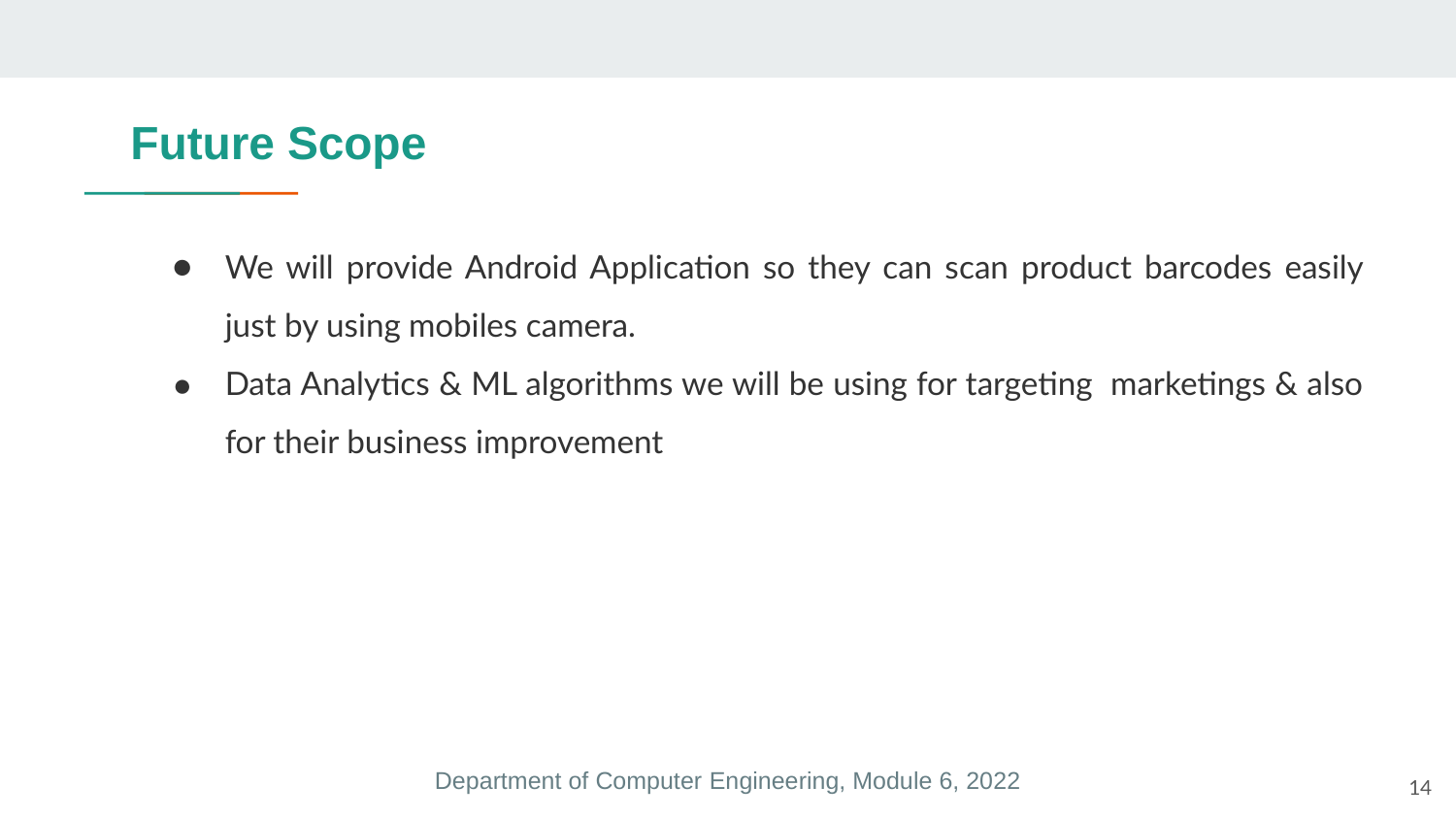

# Future Scope
We will provide Android Application so they can scan product barcodes easily just by using mobiles camera.
Data Analytics & ML algorithms we will be using for targeting  marketings & also for their business improvement

14
Department of Computer Engineering, Module 6, 2022